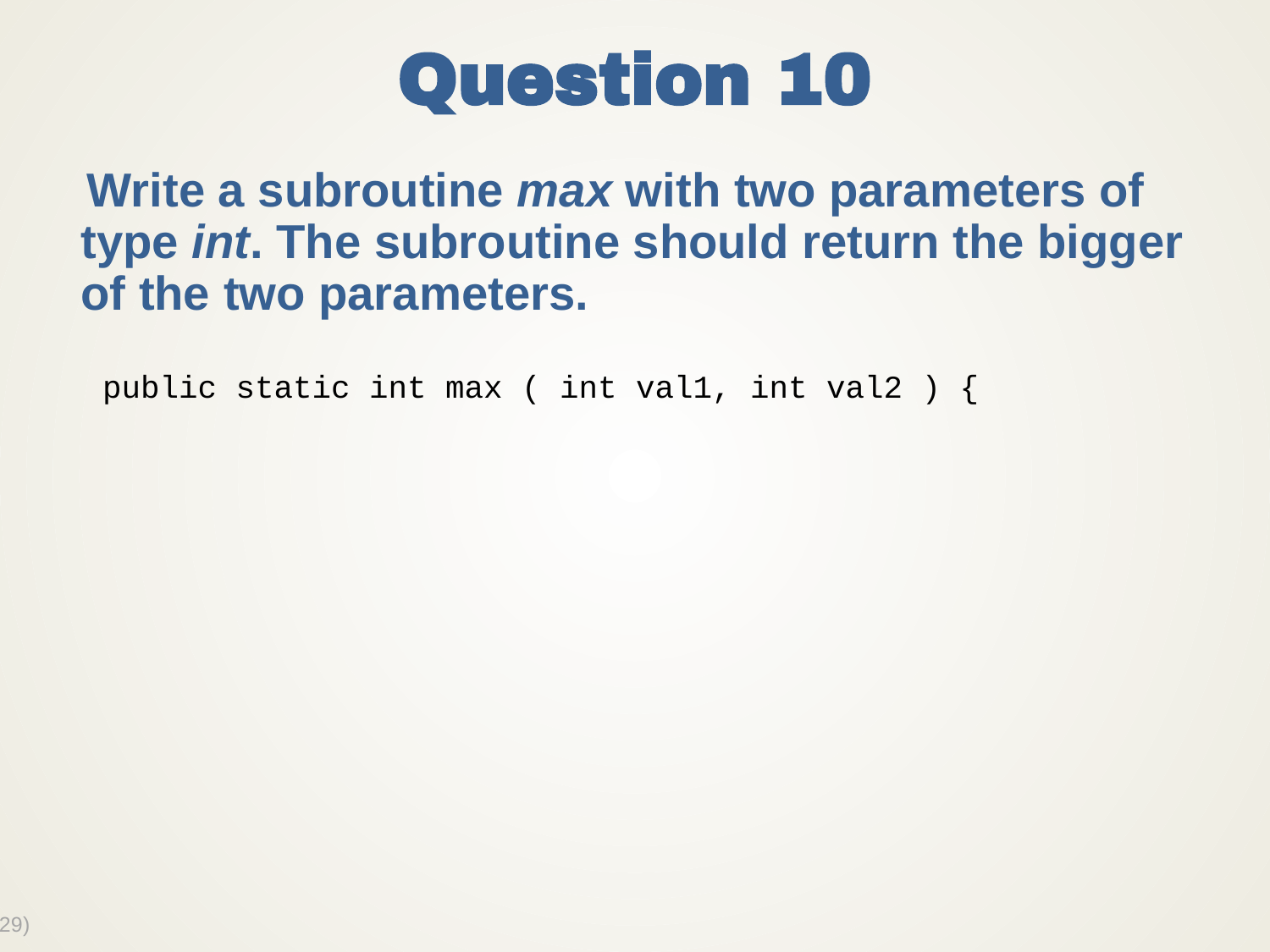

# Question 10
Write a subroutine max with two parameters of type int. The subroutine should return the bigger of the two parameters.
public static int max ( int val1, int val2 ) {